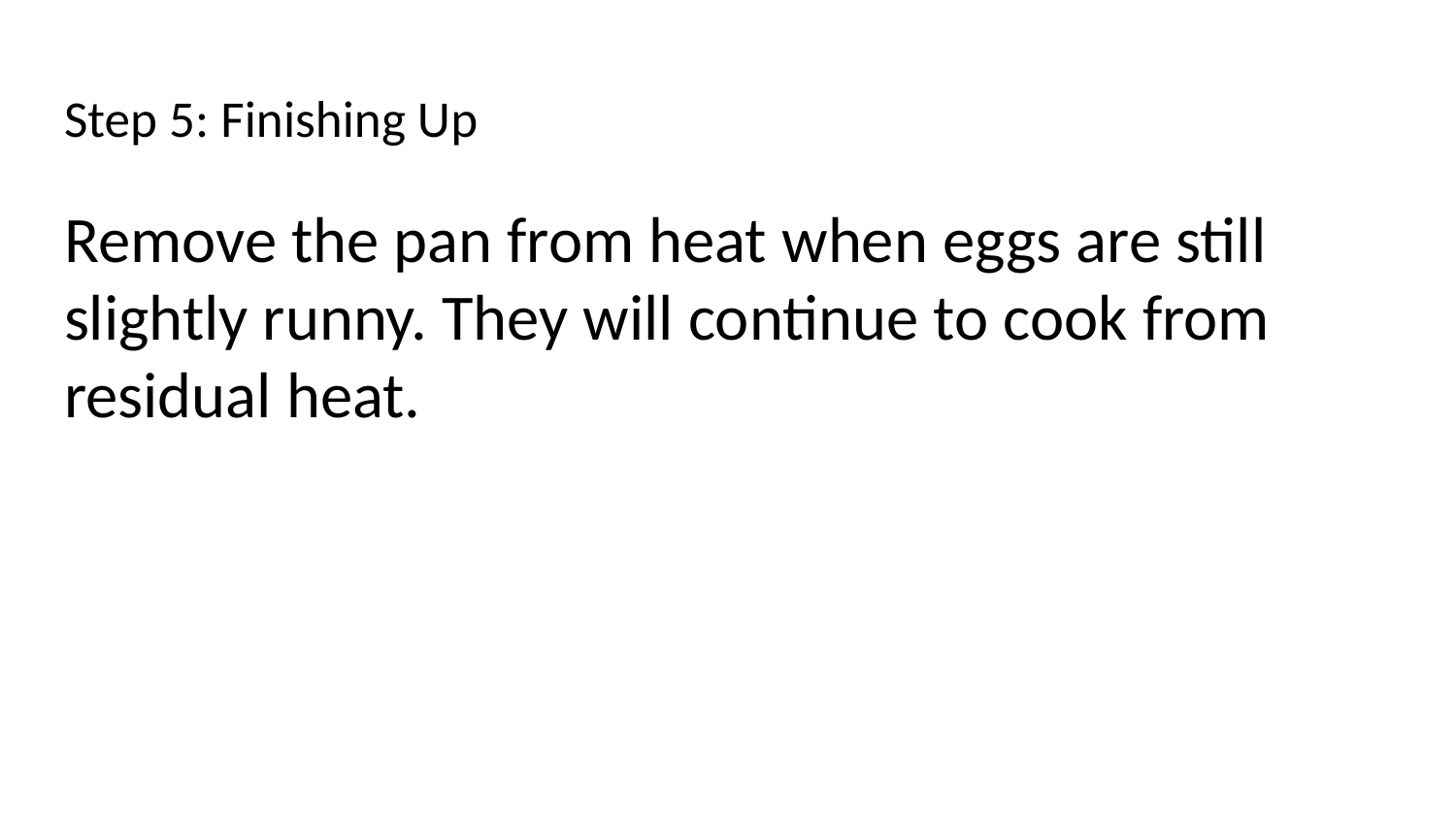

# Step 5: Finishing Up
Remove the pan from heat when eggs are still slightly runny. They will continue to cook from residual heat.